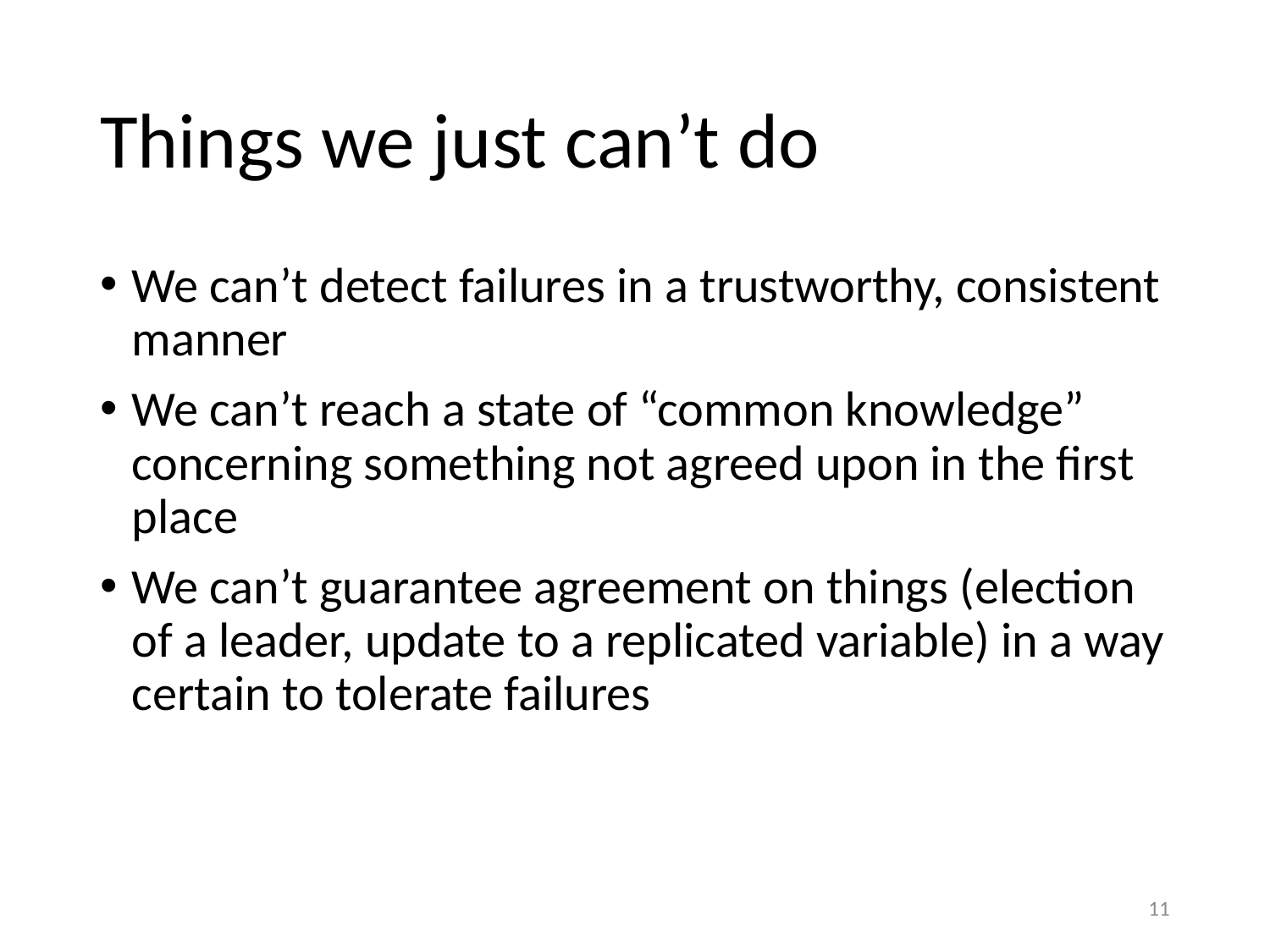

# Things we just can’t do
We can’t detect failures in a trustworthy, consistent manner
We can’t reach a state of “common knowledge” concerning something not agreed upon in the first place
We can’t guarantee agreement on things (election of a leader, update to a replicated variable) in a way certain to tolerate failures
11